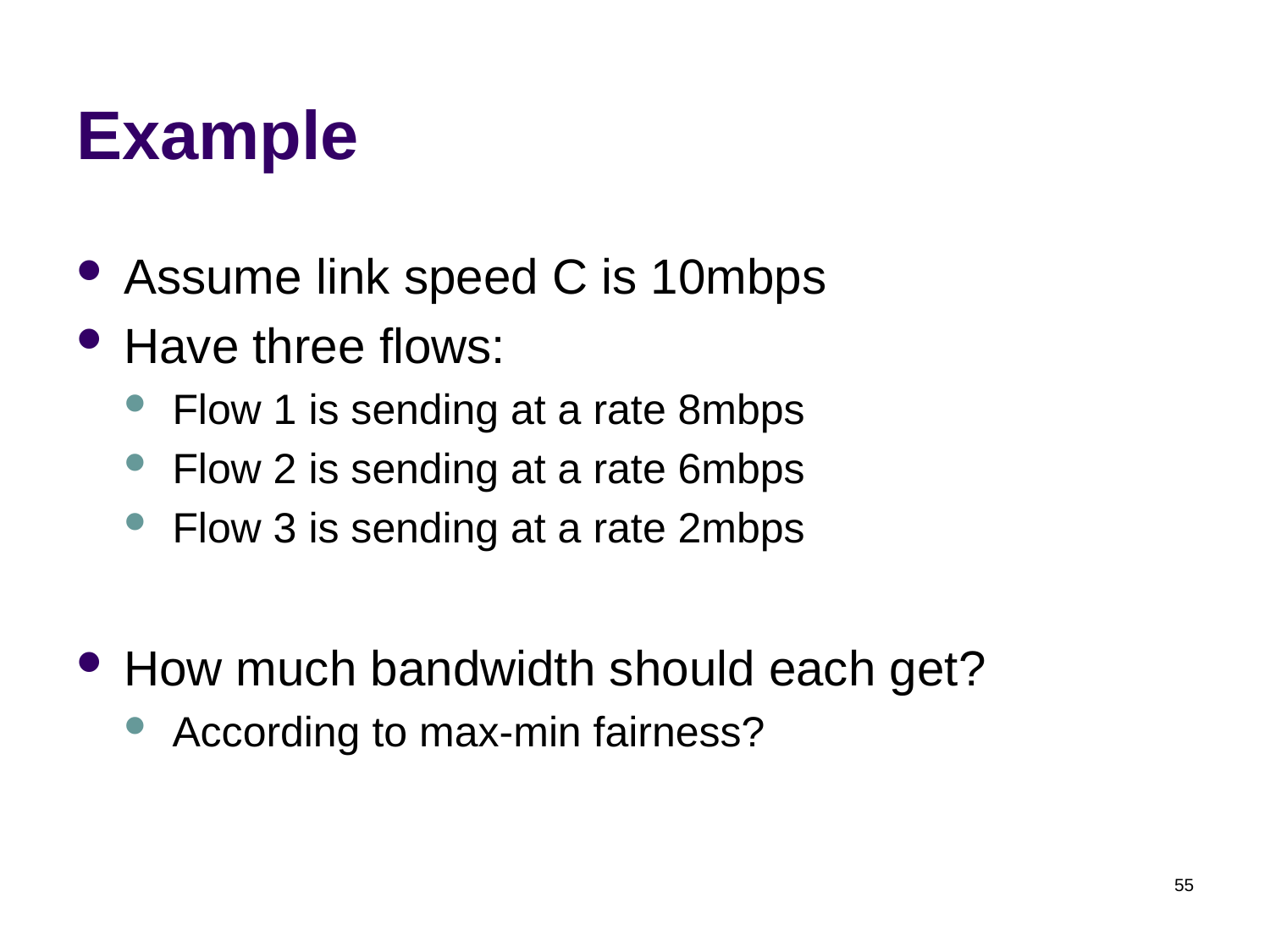

# Example
Assume link speed C is 10mbps
Have three flows:
Flow 1 is sending at a rate 8mbps
Flow 2 is sending at a rate 6mbps
Flow 3 is sending at a rate 2mbps

How much bandwidth should each get?
According to max-min fairness?

55